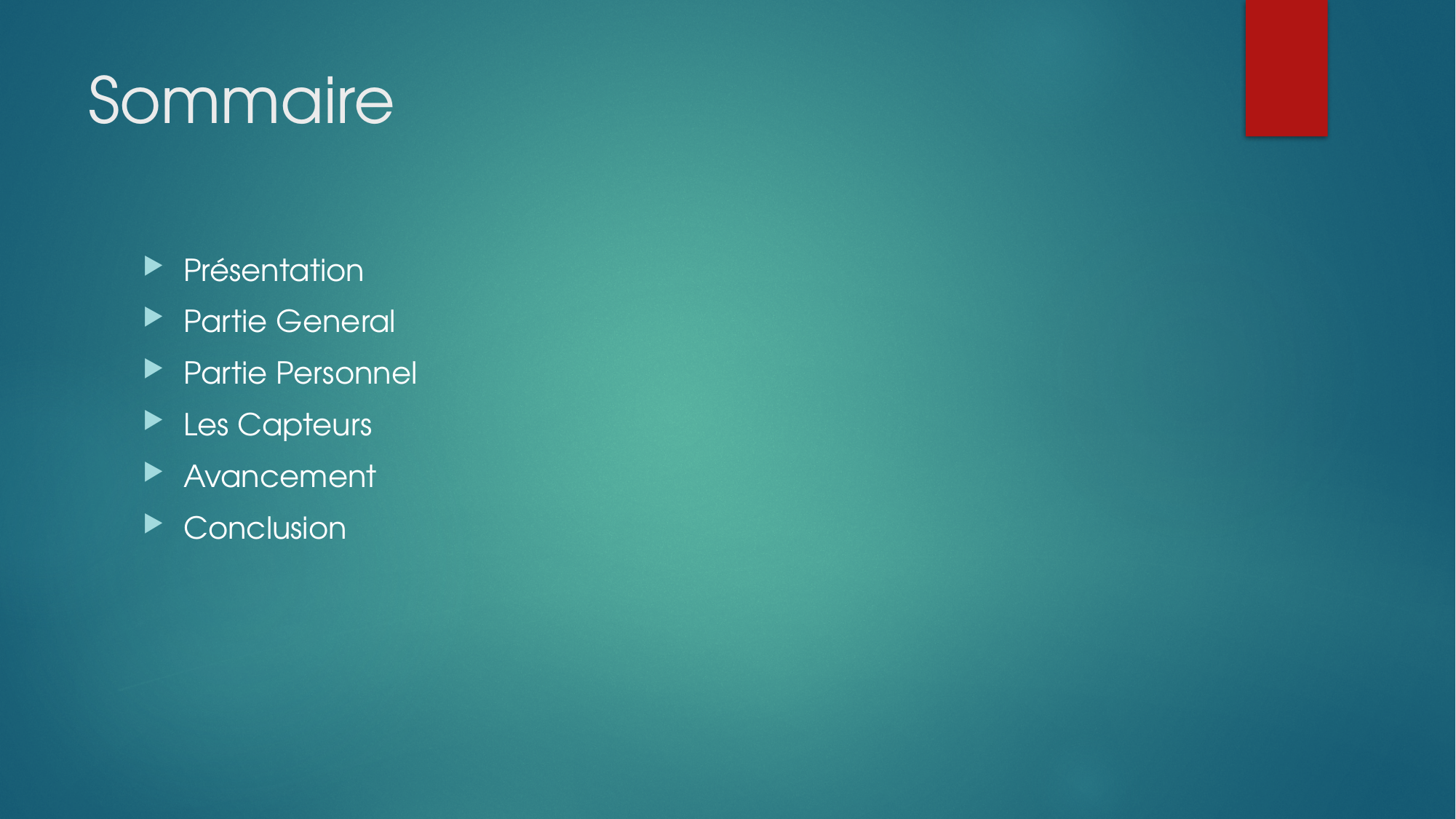

# Sommaire
Présentation
Partie General
Partie Personnel
Les Capteurs
Avancement
Conclusion